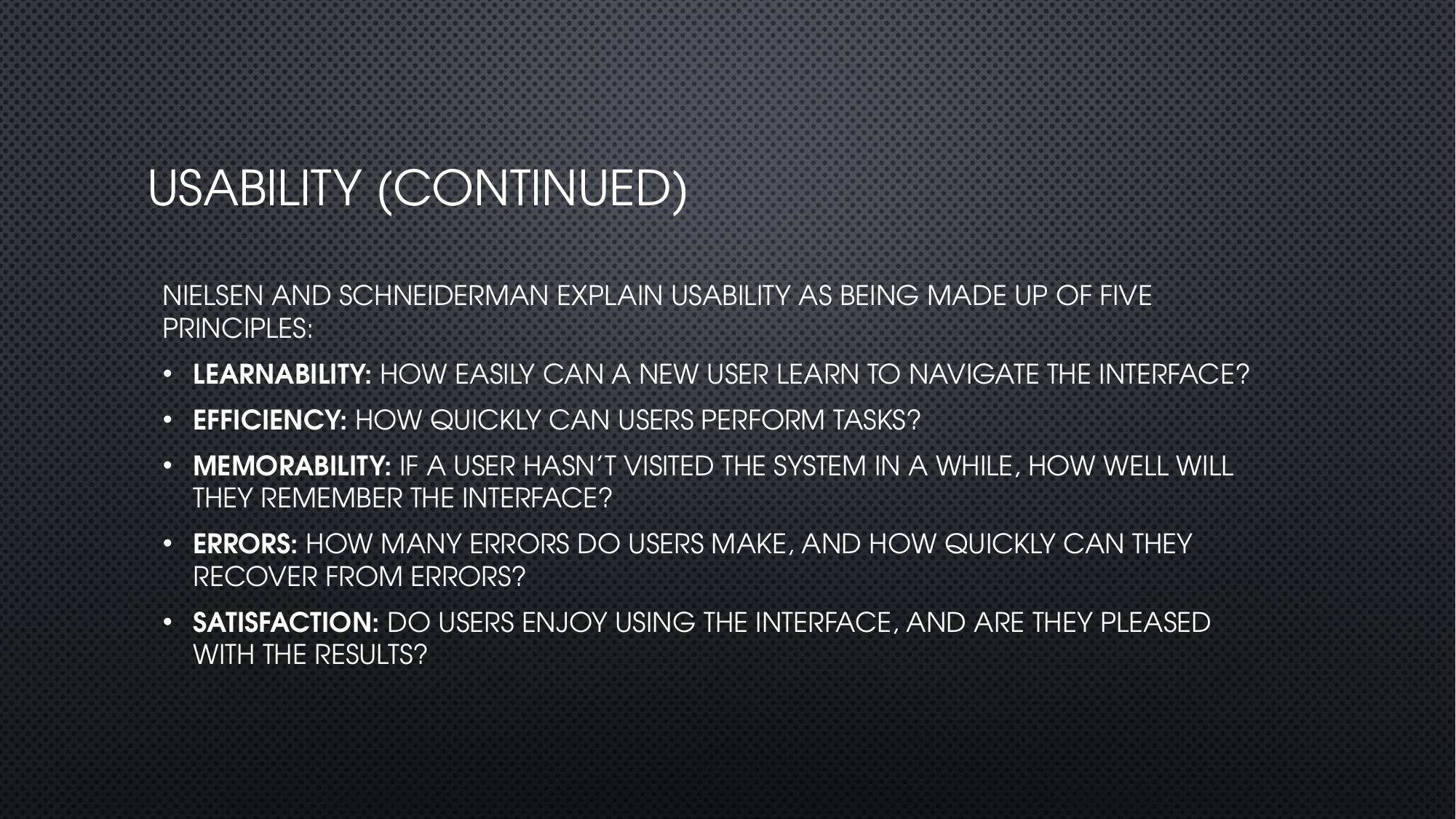

# Usability (Continued)
Nielsen and Schneiderman explain usability as being made up of five principles:
Learnability: how easily can a new user learn to navigate the interface?
Efficiency: how quickly can users perform tasks?
Memorability: if a user hasn’t visited the system in a while, how well will they remember the interface?
Errors: how many errors do users make, and how quickly can they recover from errors?
Satisfaction: do users enjoy using the interface, and are they pleased with the results?